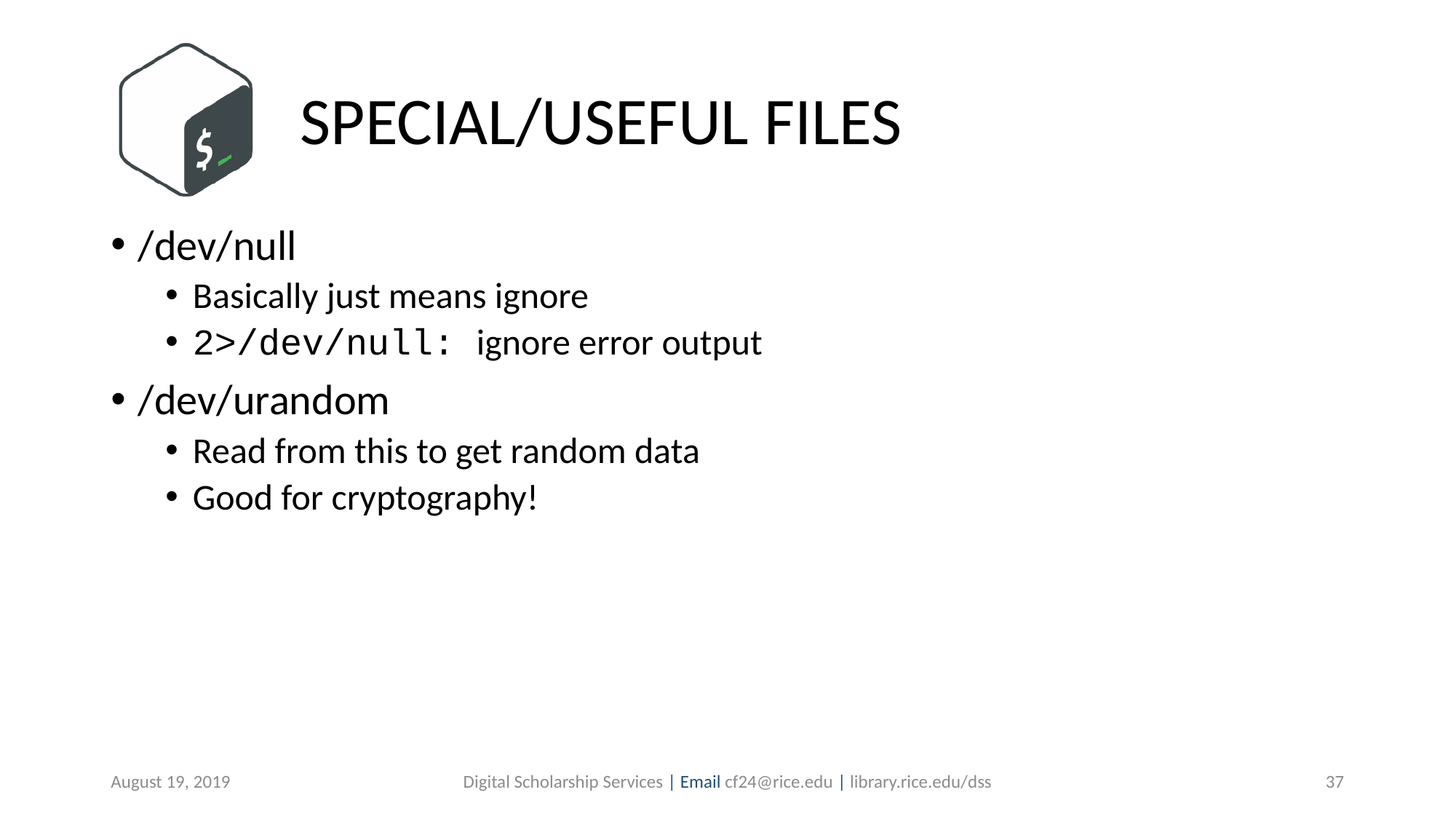

# SPECIAL/USEFUL FILES
/dev/null
Basically just means ignore
2>/dev/null: ignore error output
/dev/urandom
Read from this to get random data
Good for cryptography!

August 19, 2019
Digital Scholarship Services | Email cf24@rice.edu | library.rice.edu/dss
37